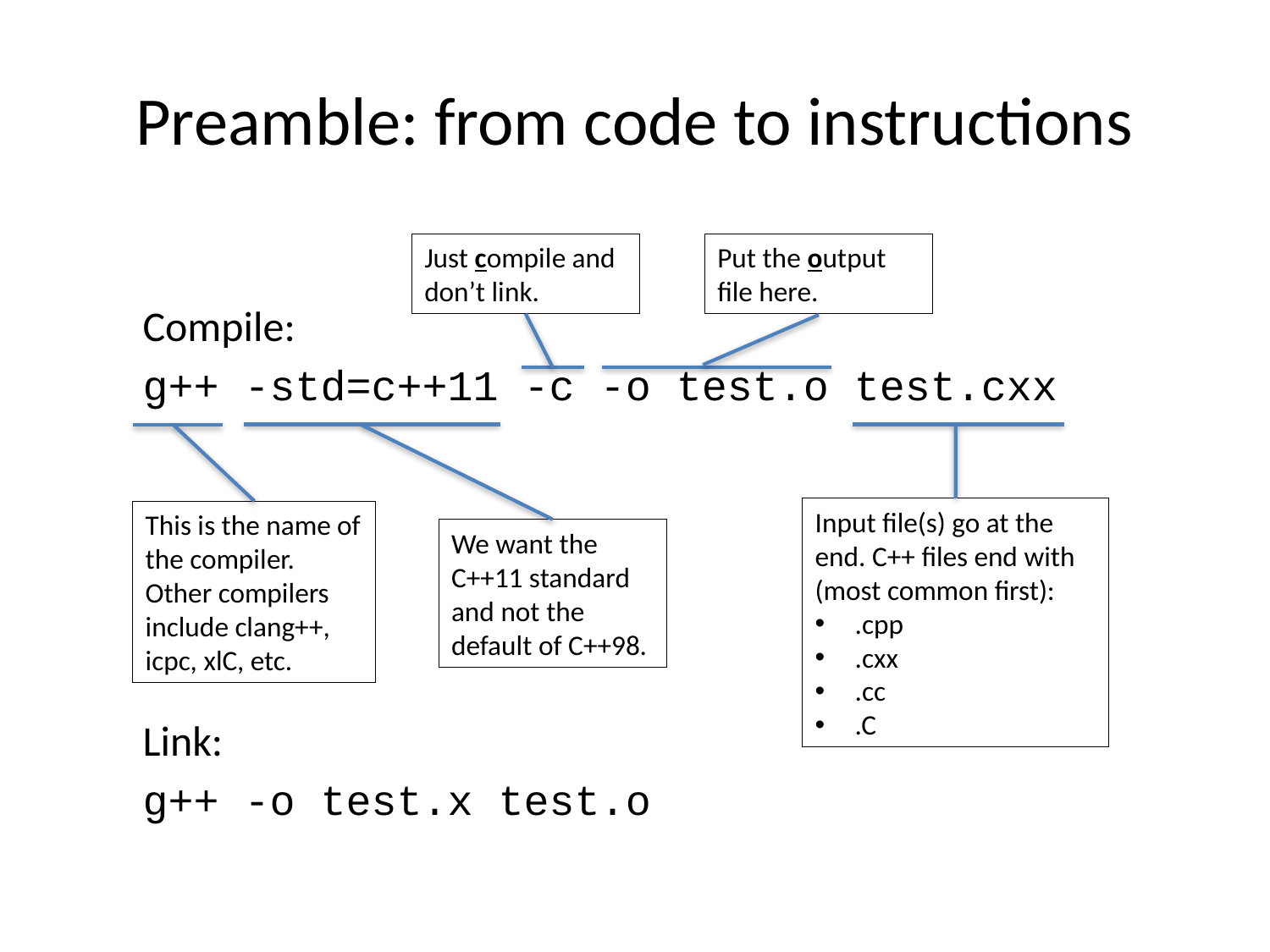

# Preamble: from code to instructions

Compile:
g++ -std=c++11 -c -o test.o test.cxx

Link:
g++ -o test.x test.o
Just compile and don’t link.
Put the output file here.
Input file(s) go at the end. C++ files end with (most common first):
.cpp
.cxx
.cc
.C
This is the name of the compiler. Other compilers include clang++, icpc, xlC, etc.
We want the
C++11 standard and not the default of C++98.